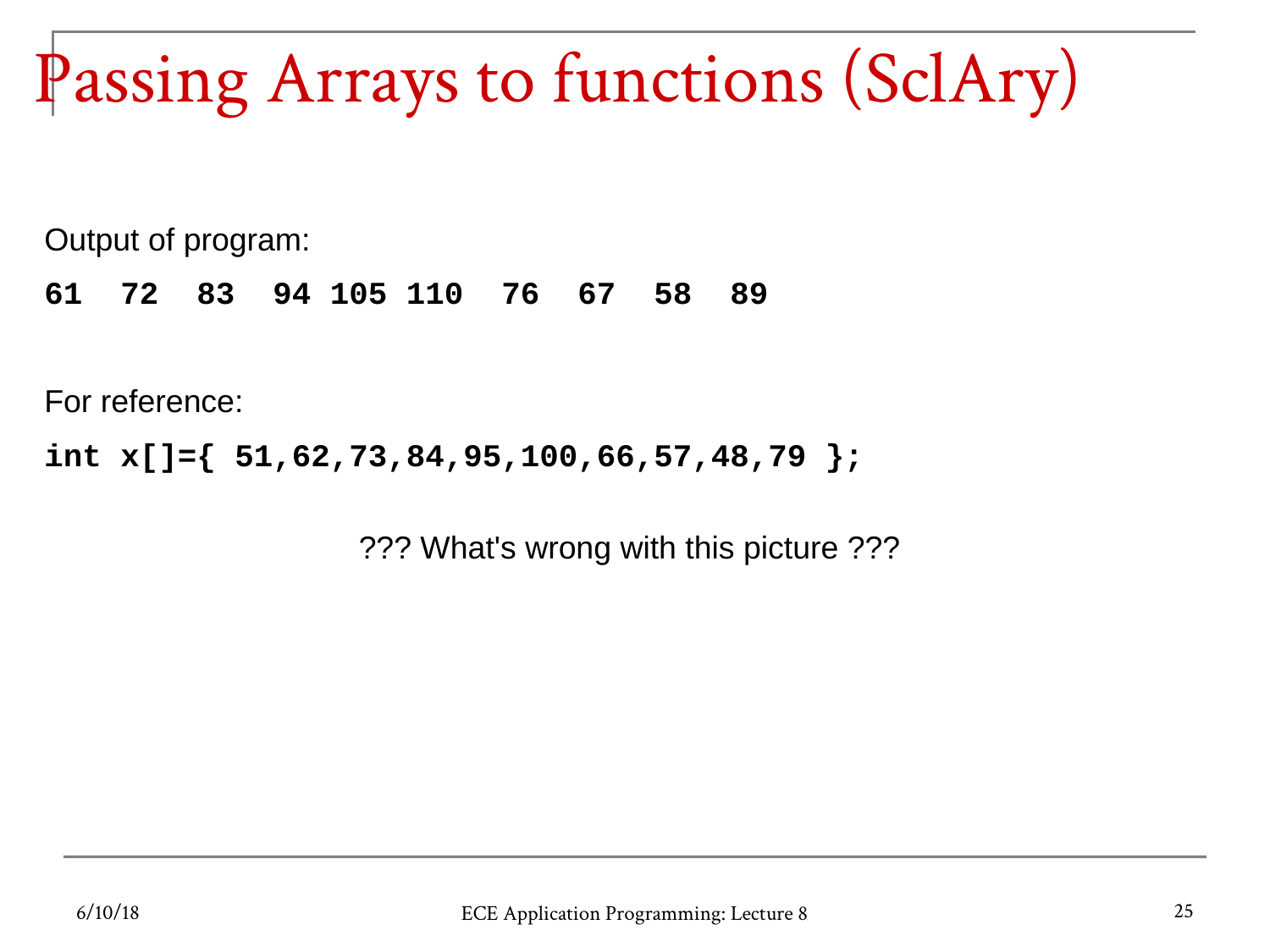

# Passing Arrays to functions (SclAry)

Output of program:
61  72  83  94 105 110  76  67  58  89

For reference:
int x[]={ 51,62,73,84,95,100,66,57,48,79 };
??? What's wrong with this picture ???
6/10/18
25
ECE Application Programming: Lecture 8